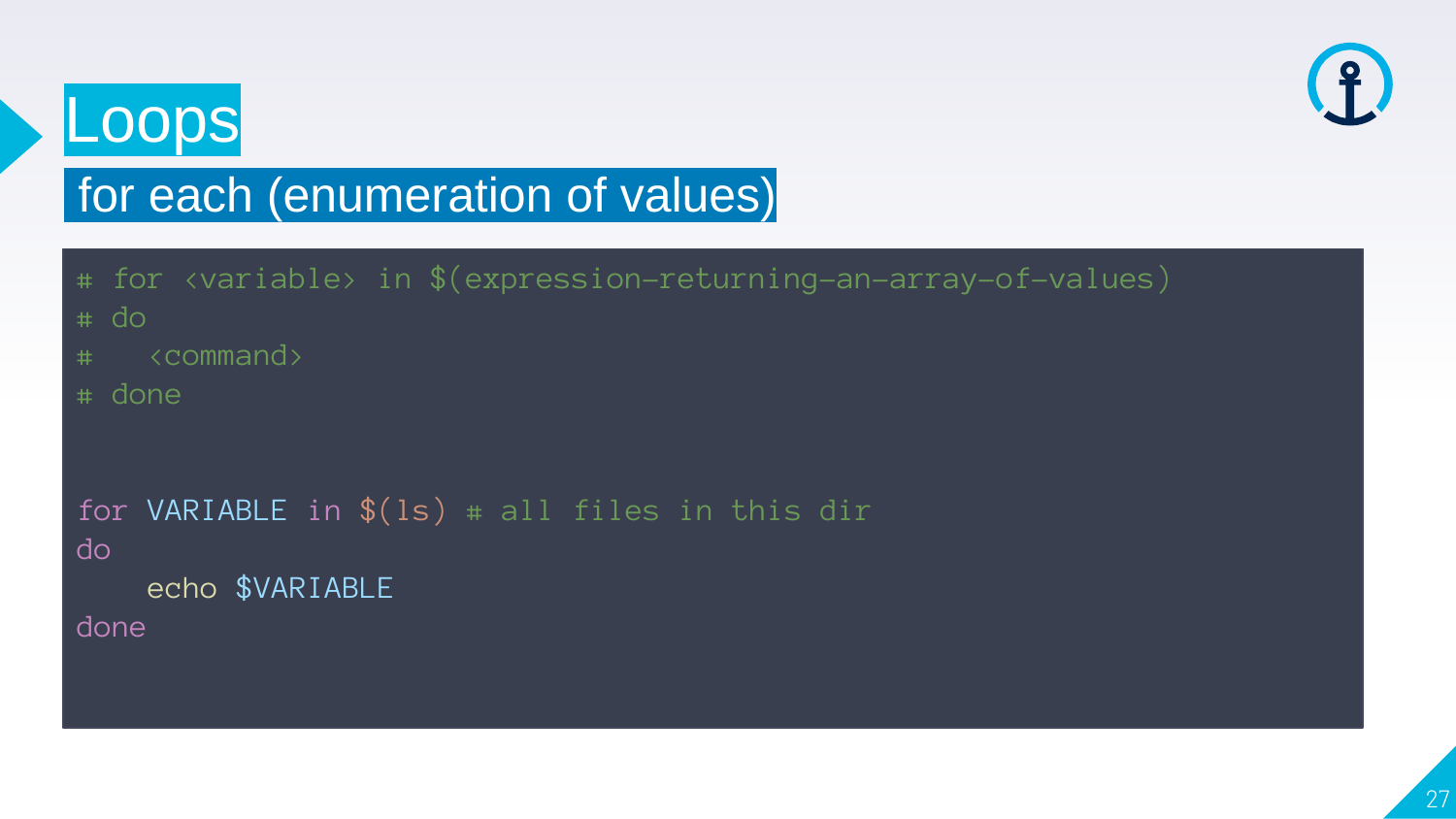

Loops
 for each (enumeration of values)
# for <variable> in $(expression-returning-an-array-of-values)
# do
#   <command>
# done

for VARIABLE in $(ls) # all files in this dir
do
    echo $VARIABLE
done

27